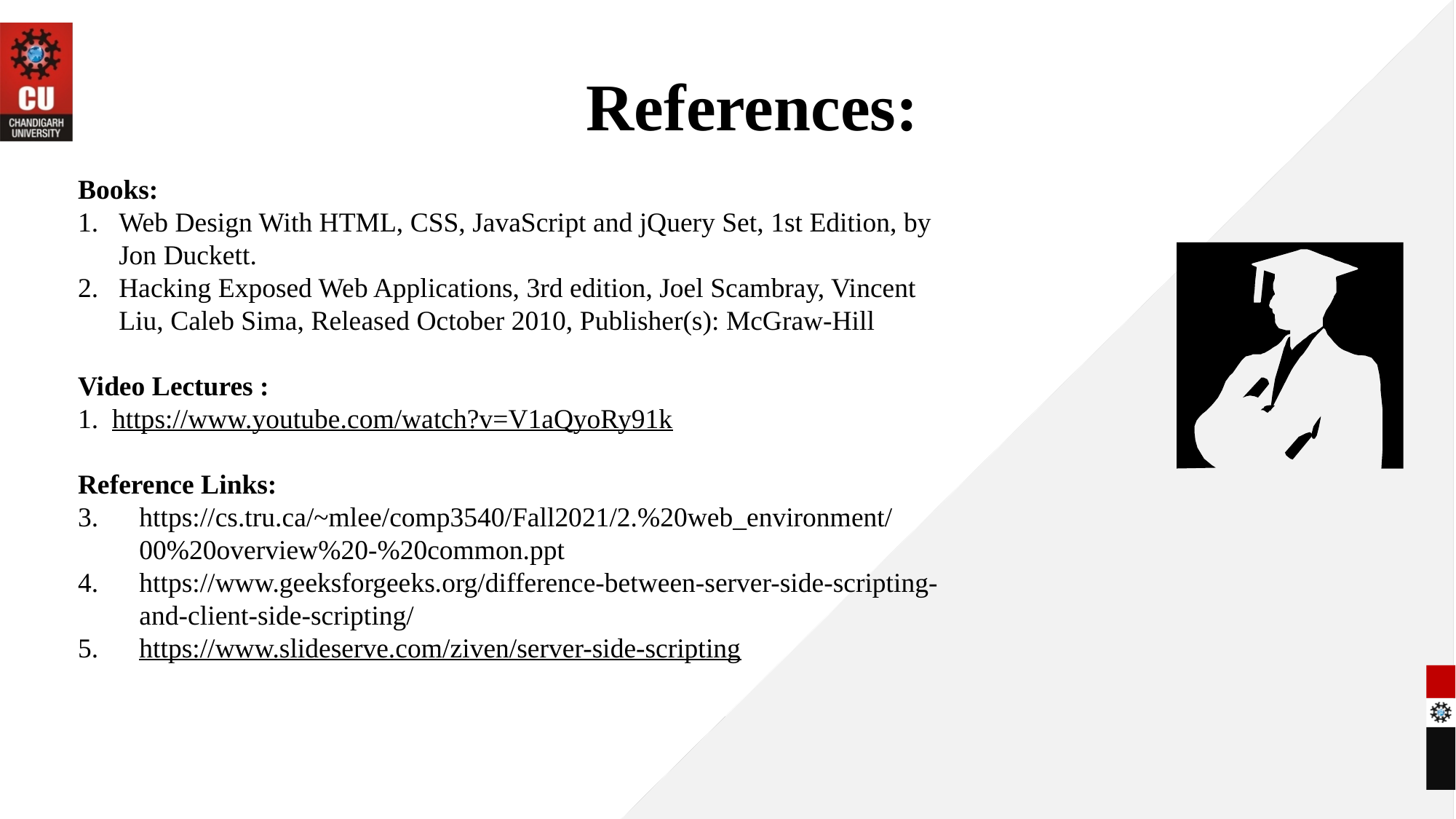

# References:
Books:
Web Design With HTML, CSS, JavaScript and jQuery Set, 1st Edition, by Jon Duckett.
Hacking Exposed Web Applications, 3rd edition, Joel Scambray, Vincent Liu, Caleb Sima, Released October 2010, Publisher(s): McGraw-Hill

Video Lectures :
1.  https://www.youtube.com/watch?v=V1aQyoRy91k

Reference Links:
https://cs.tru.ca/~mlee/comp3540/Fall2021/2.%20web_environment/00%20overview%20-%20common.ppt
https://www.geeksforgeeks.org/difference-between-server-side-scripting-and-client-side-scripting/
https://www.slideserve.com/ziven/server-side-scripting